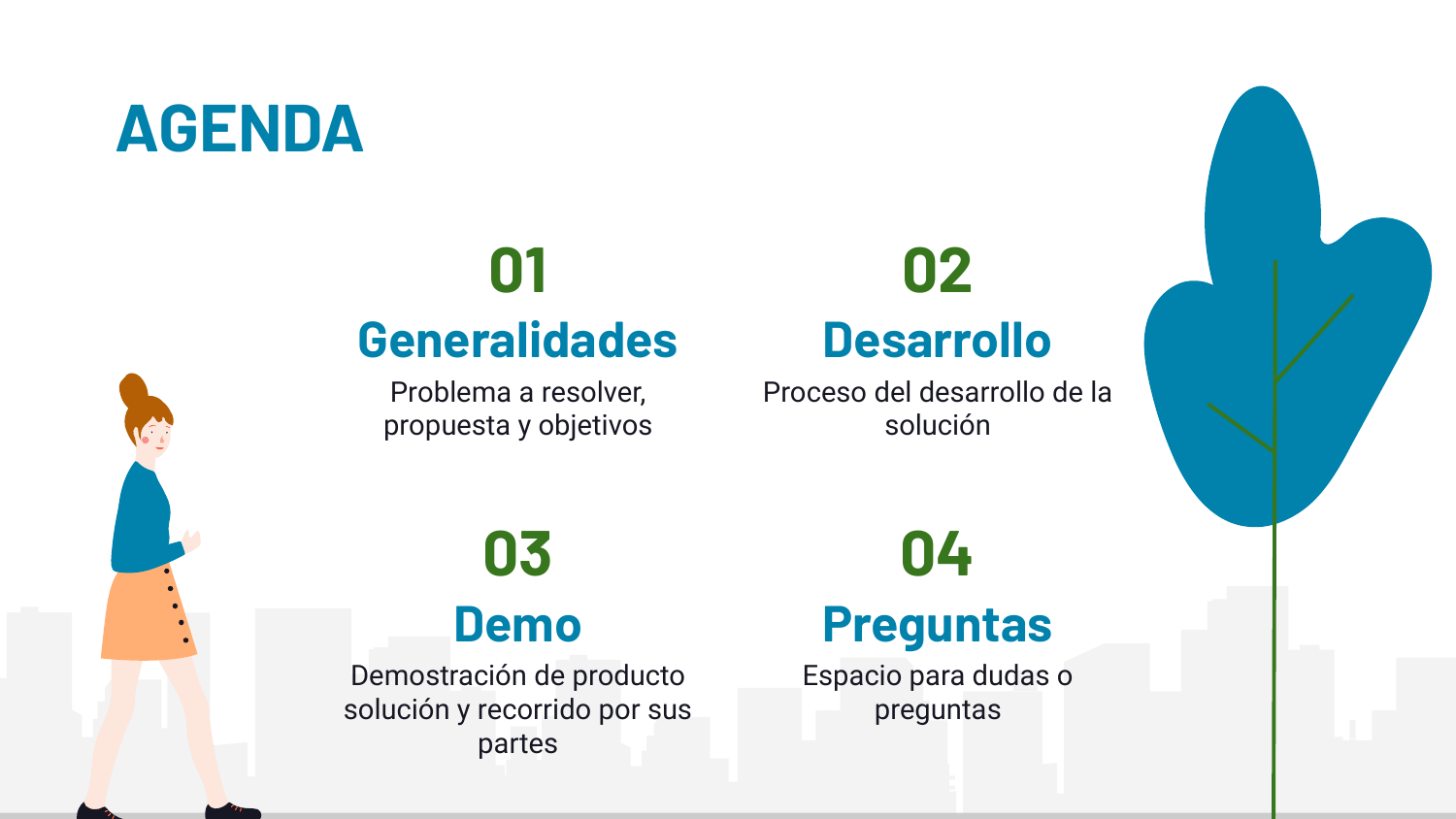

# AGENDA

01
02
Generalidades
Desarrollo
Problema a resolver, propuesta y objetivos
Proceso del desarrollo de la solución

03
04
Demo
Preguntas
Demostración de producto solución y recorrido por sus partes
Espacio para dudas o preguntas